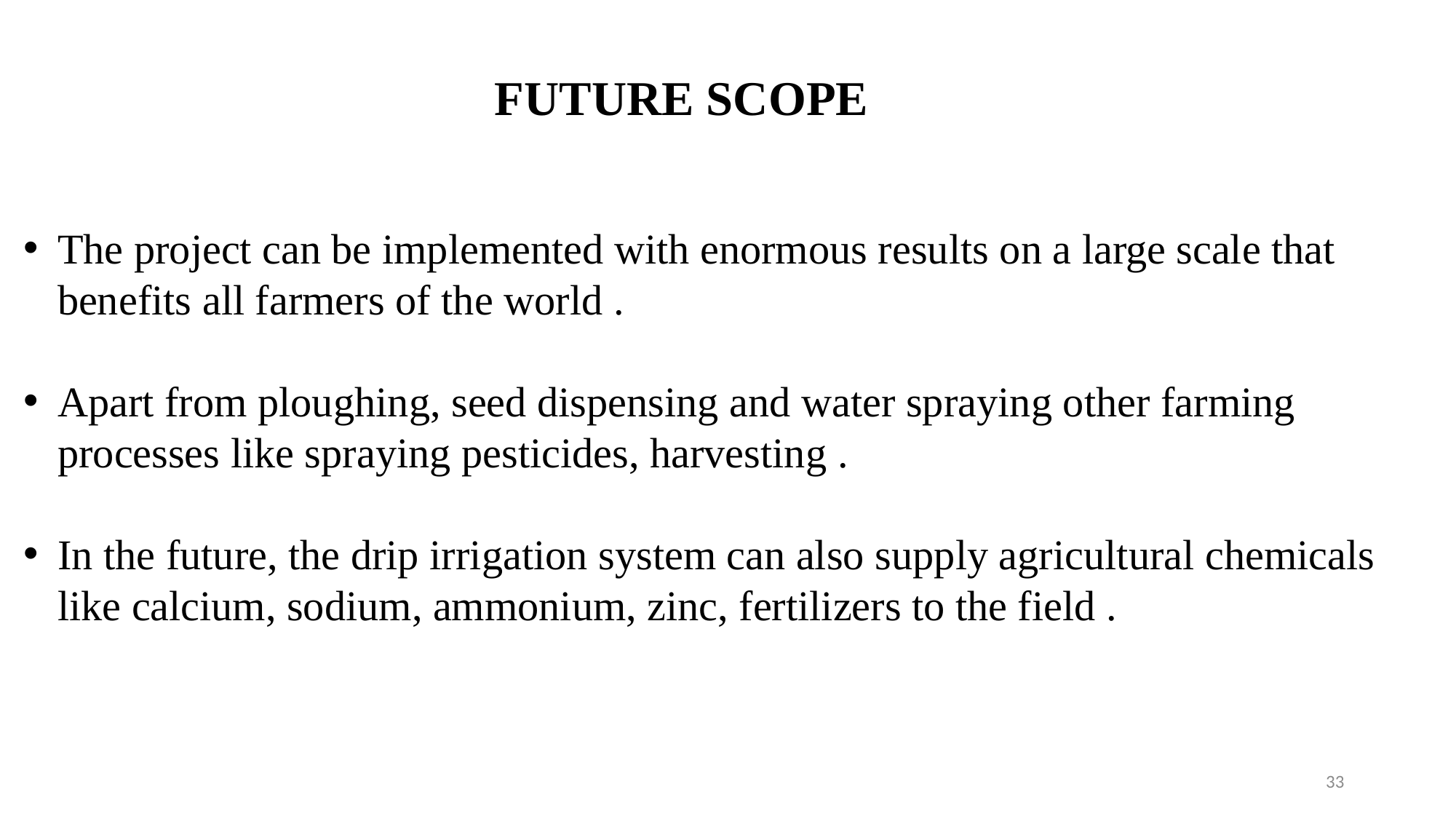

FUTURE SCOPE
The project can be implemented with enormous results on a large scale that benefits all farmers of the world .

Apart from ploughing, seed dispensing and water spraying other farming processes like spraying pesticides, harvesting .

In the future, the drip irrigation system can also supply agricultural chemicals like calcium, sodium, ammonium, zinc, fertilizers to the field .
33